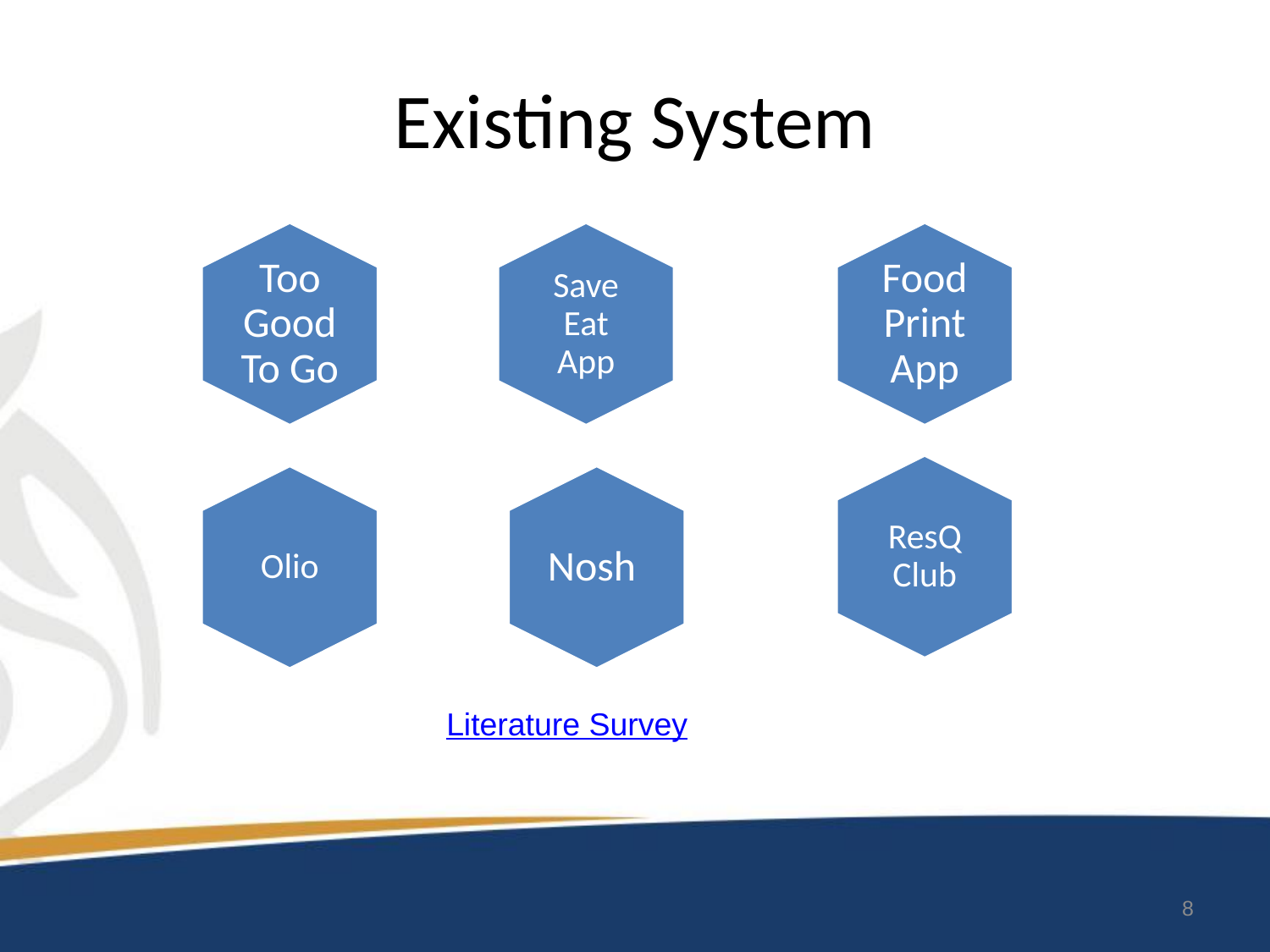

# Existing System
Save Eat App
Too Good To Go
Olio
Food Print App
ResQ Club
Nosh
Literature Survey
8